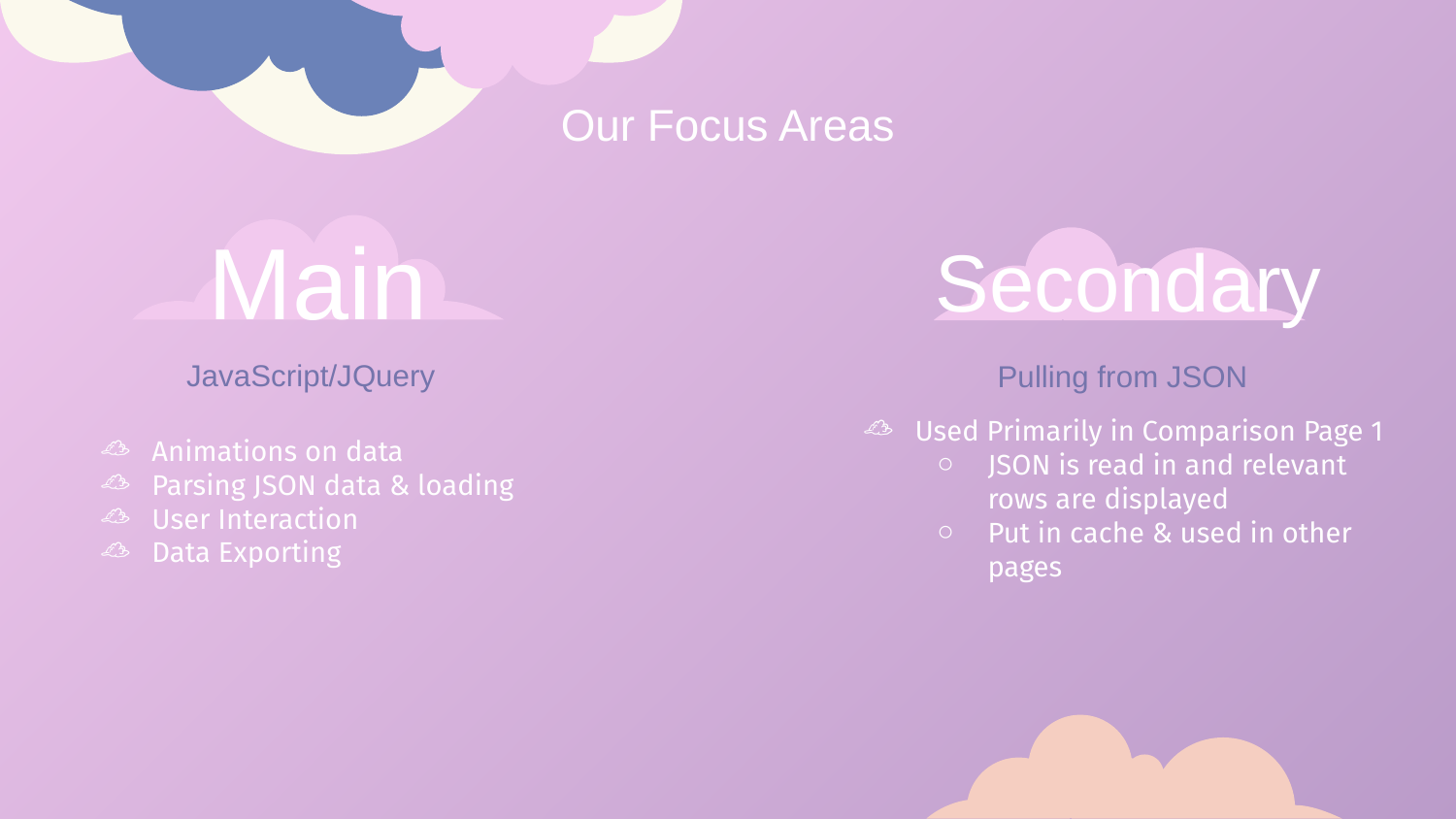

# Our Focus Areas

Main
Secondary
JavaScript/JQuery
Pulling from JSON
Used Primarily in Comparison Page 1
JSON is read in and relevant rows are displayed
Put in cache & used in other pages

Animations on data
Parsing JSON data & loading
User Interaction
Data Exporting